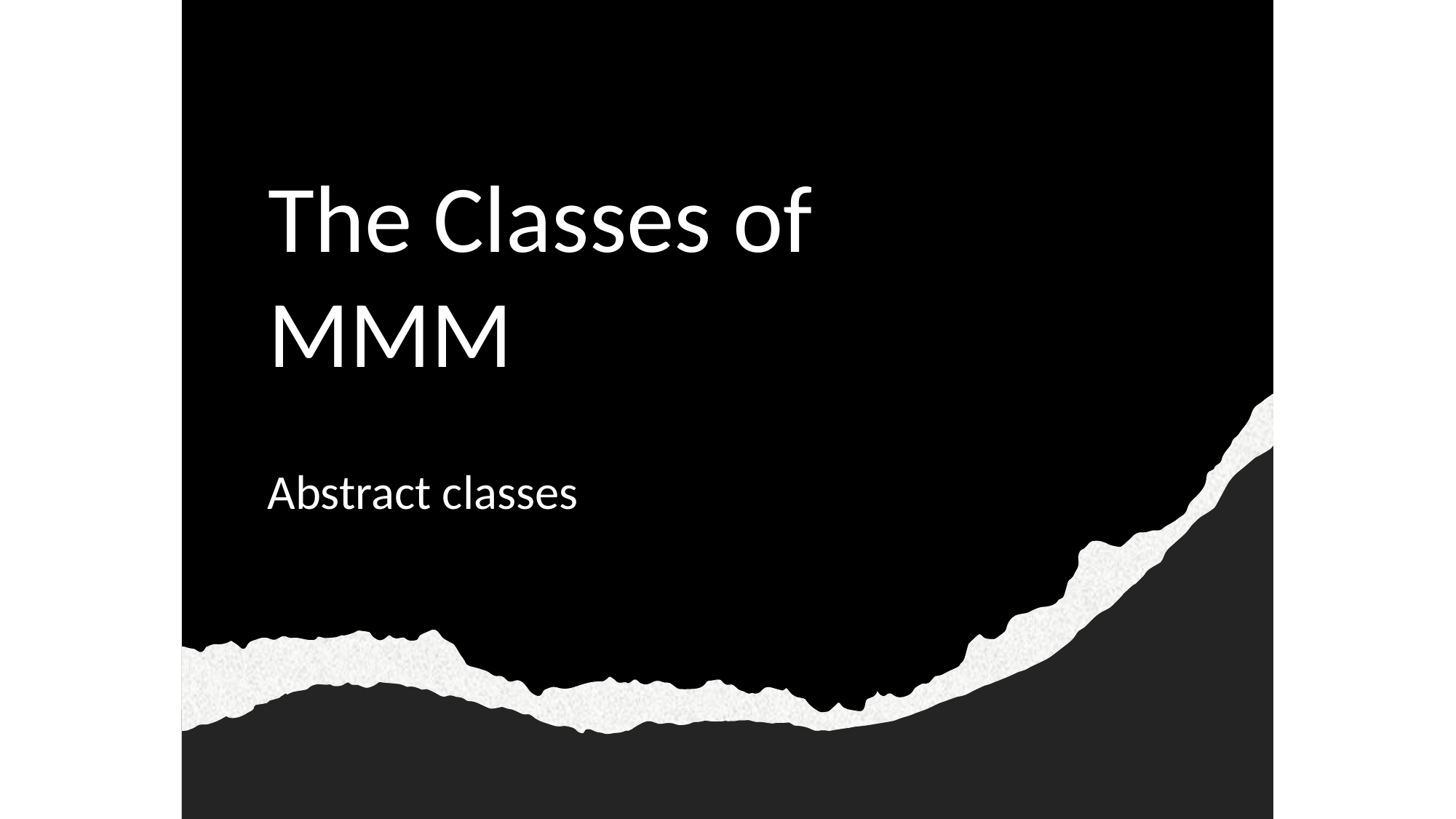

# The Classes of MMM

Abstract classes